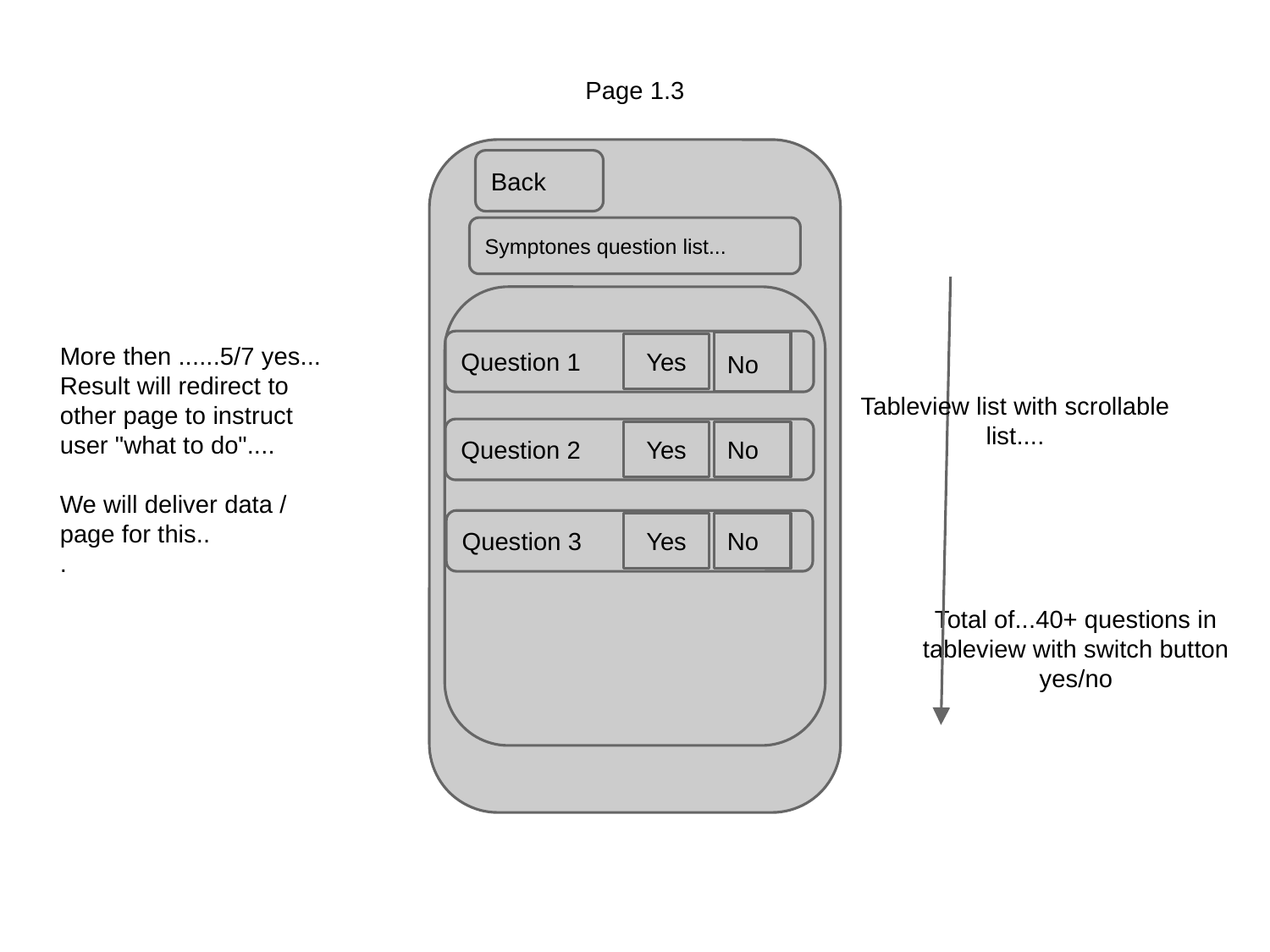

Page 1.3

Back
Symptones question list...

Question 1
More then ......5/7 yes...
Result will redirect to other page to instruct user "what to do"....

We will deliver data / page for this..
.
Yes
No
Tableview list with scrollable list....
Question 2
Yes
No
Question 3
Yes
No
Oefeningen
Klachen lijst
Total of...40+ questions in tableview with switch button yes/no
AdemTherapie
Op je werk
Relatietherapie
Counseling